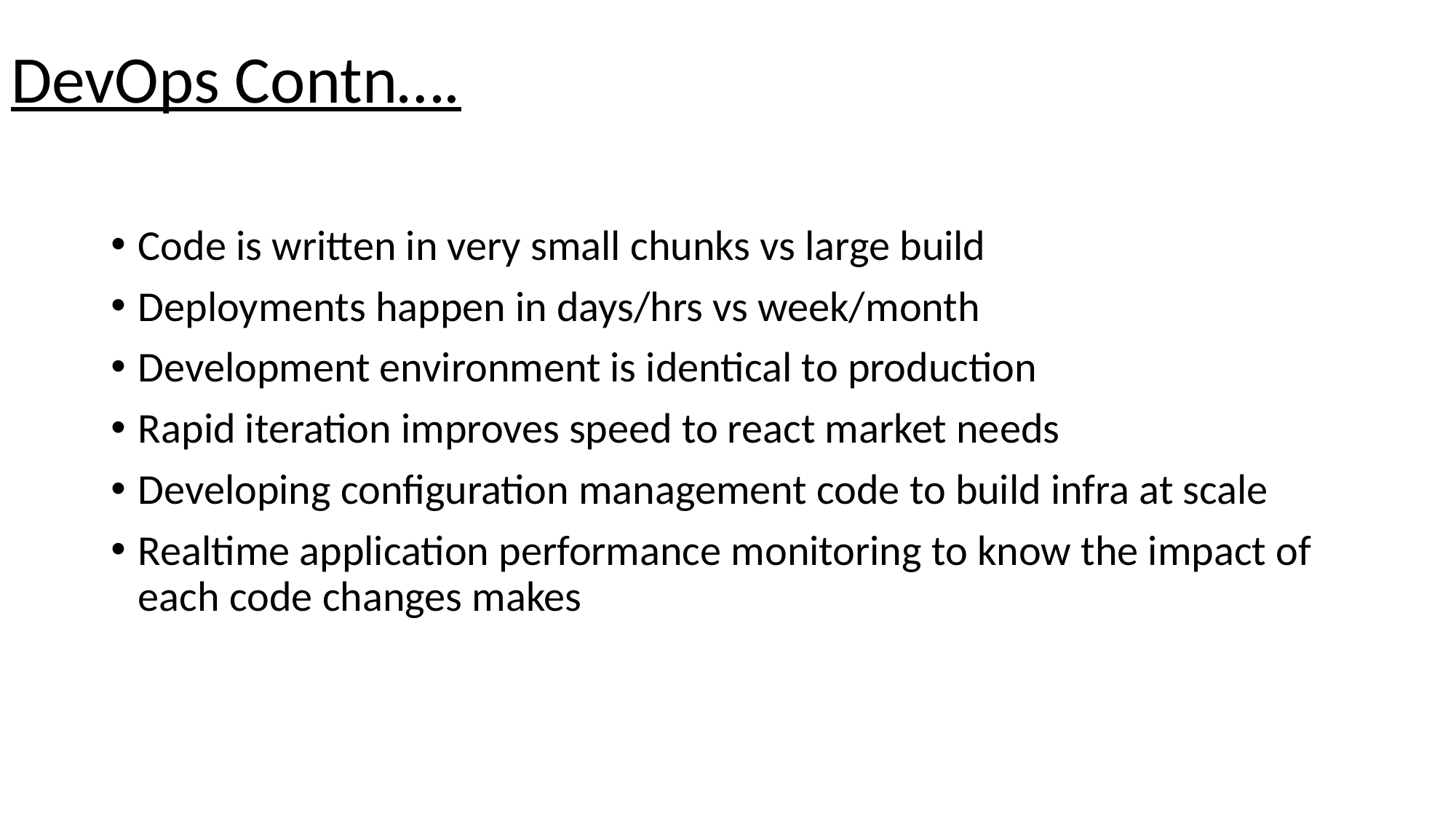

# DevOps Contn….
Code is written in very small chunks vs large build
Deployments happen in days/hrs vs week/month
Development environment is identical to production
Rapid iteration improves speed to react market needs
Developing configuration management code to build infra at scale
Realtime application performance monitoring to know the impact of each code changes makes